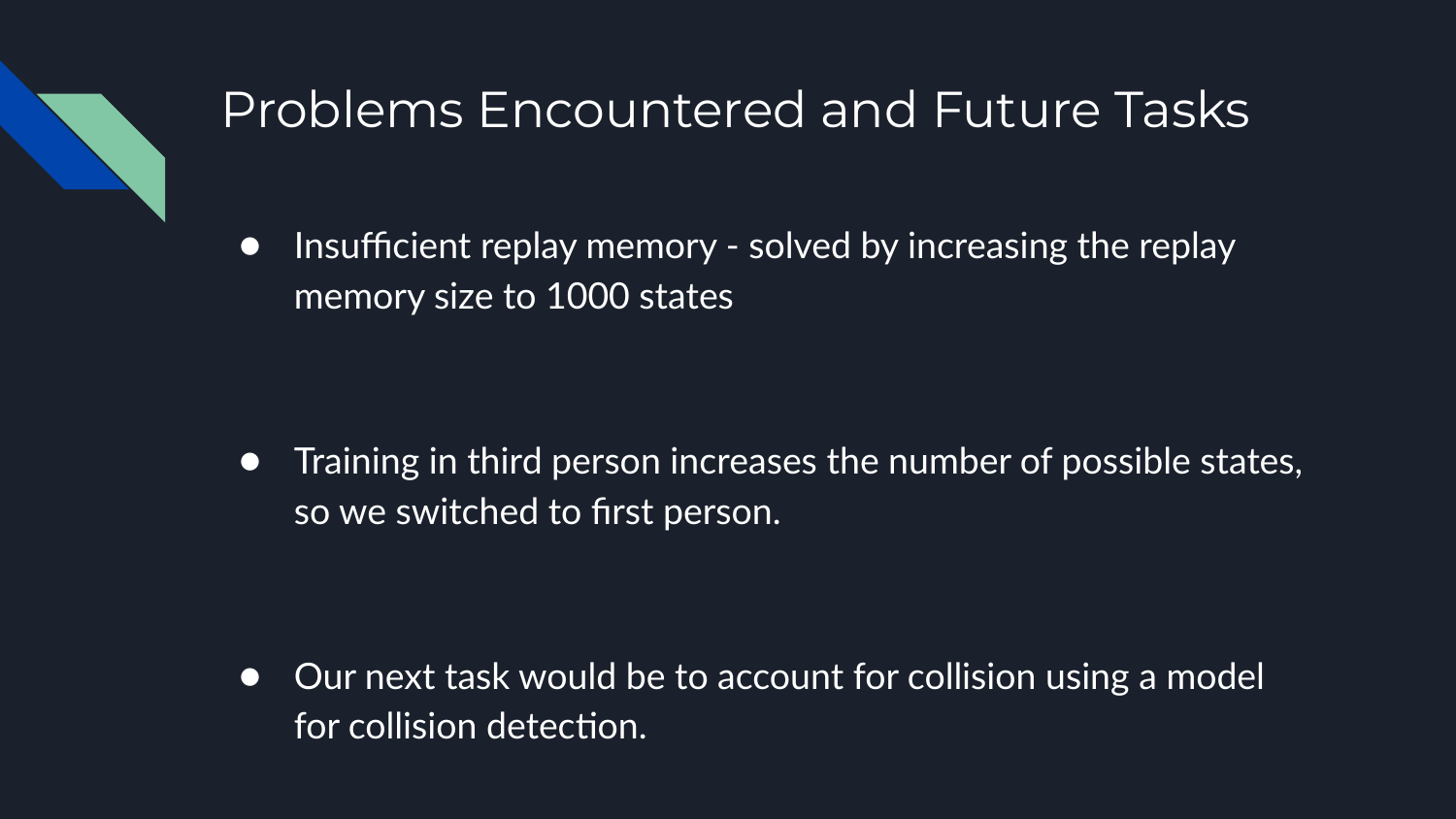

# Problems Encountered and Future Tasks
Insufficient replay memory - solved by increasing the replay memory size to 1000 states

Training in third person increases the number of possible states, so we switched to first person.

Our next task would be to account for collision using a model for collision detection.